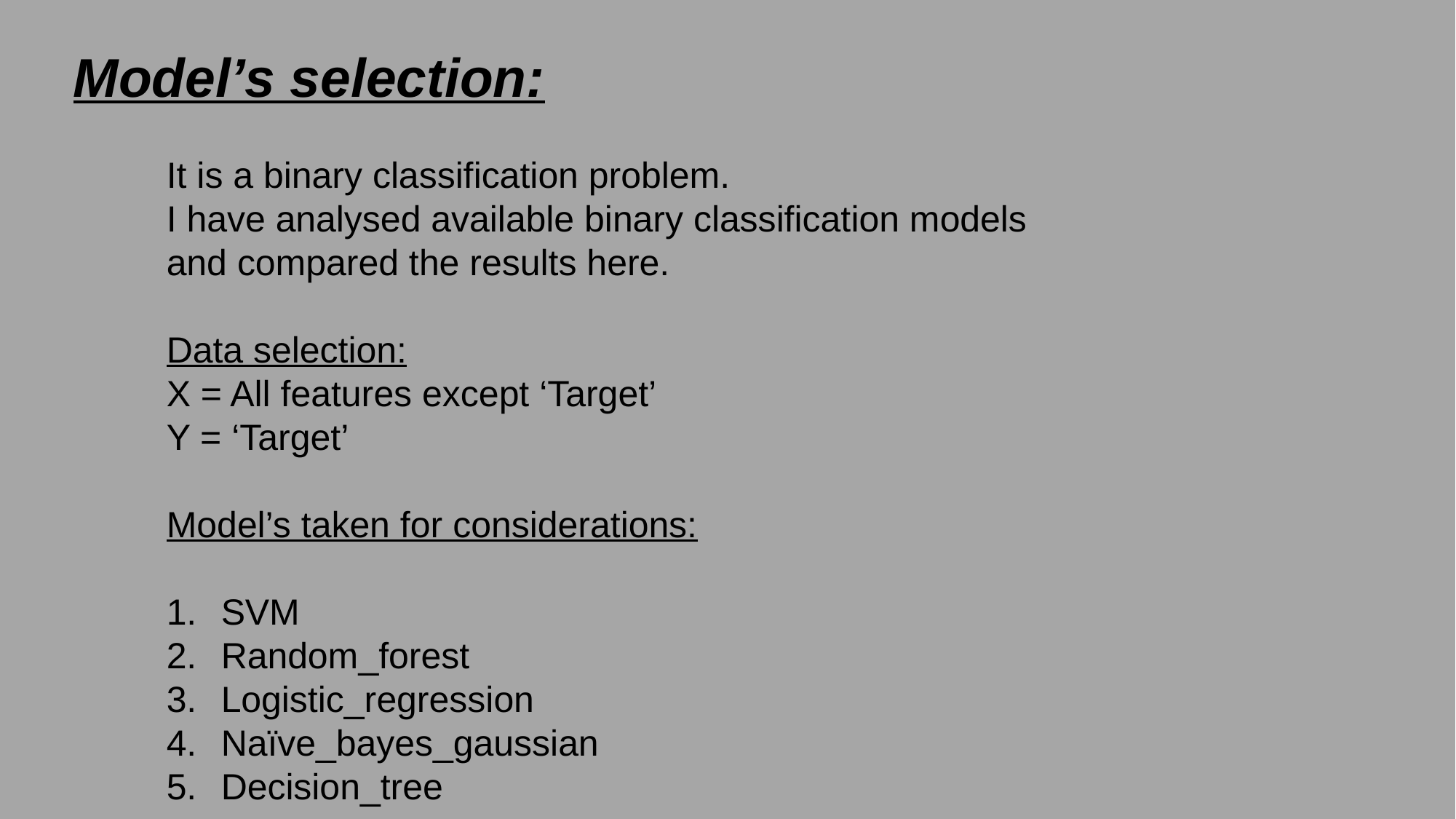

Model’s selection:
It is a binary classification problem.
I have analysed available binary classification models
and compared the results here.

Data selection:
X = All features except ‘Target’
Y = ‘Target’

Model’s taken for considerations:

SVM
Random_forest
Logistic_regression
Naïve_bayes_gaussian
Decision_tree